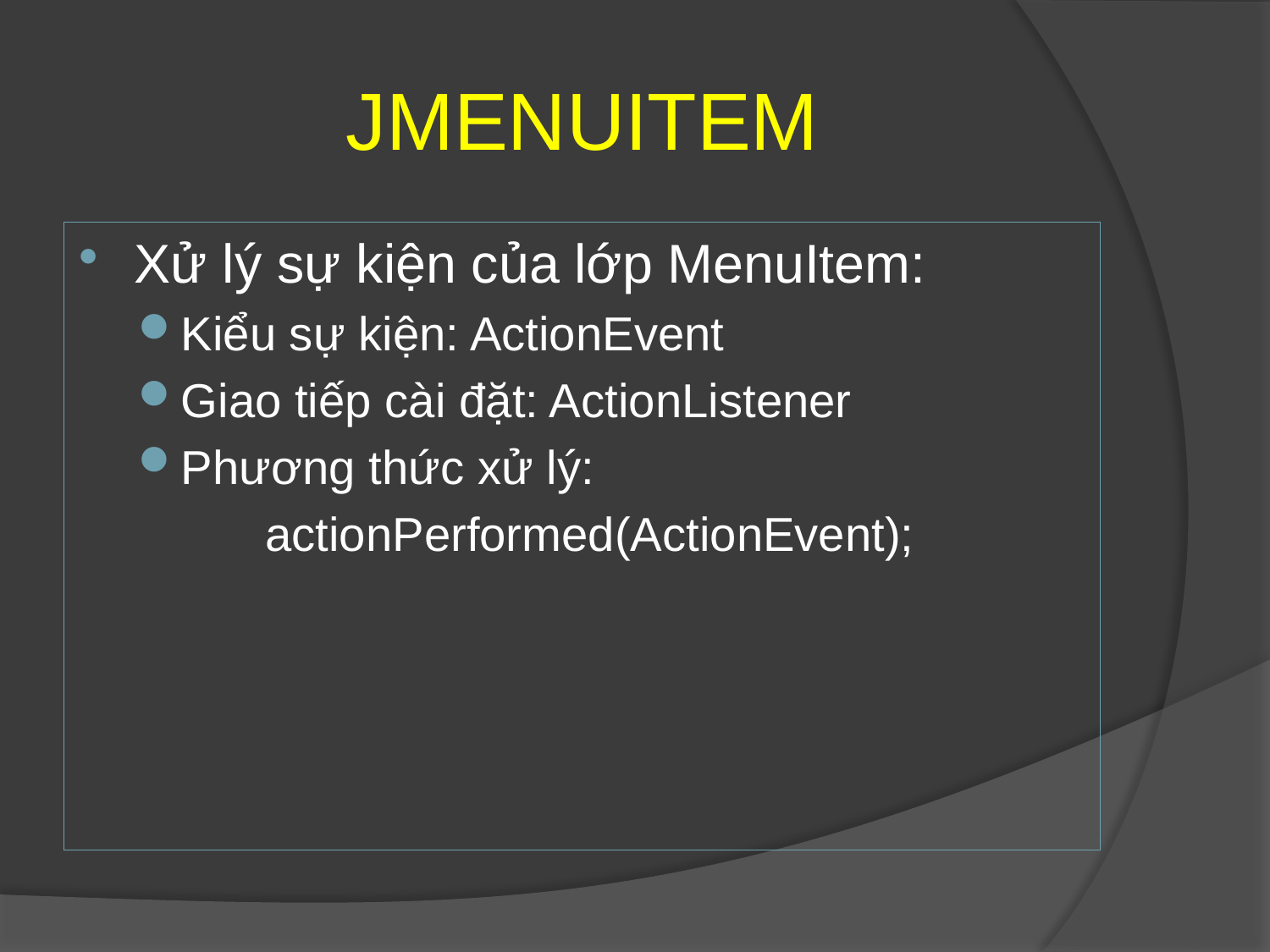

# JMENUITEM
Xử lý sự kiện của lớp MenuItem:
Kiểu sự kiện: ActionEvent
Giao tiếp cài đặt: ActionListener
Phương thức xử lý:
	actionPerformed(ActionEvent);